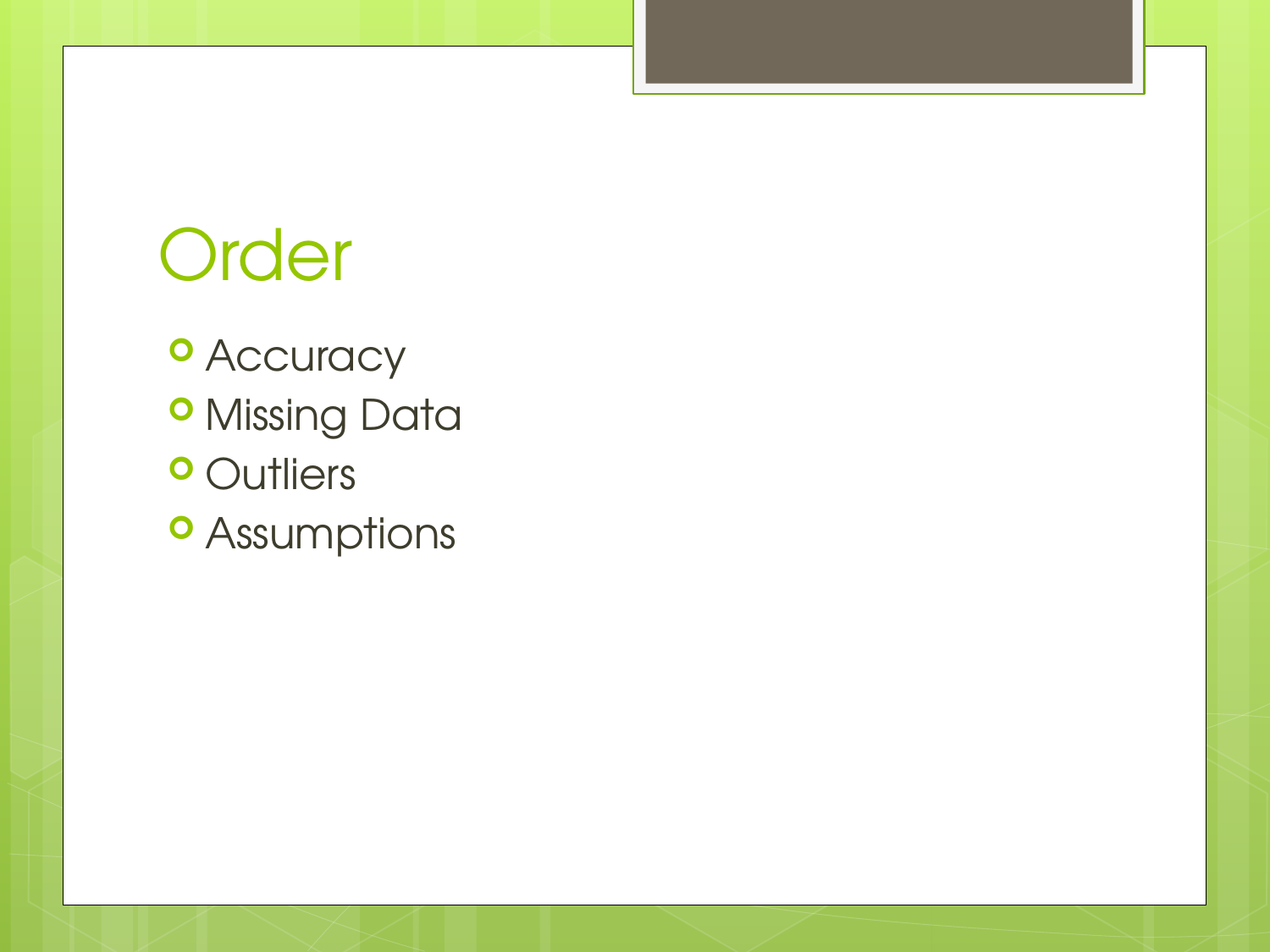

# Order
Accuracy
Missing Data
Outliers
Assumptions